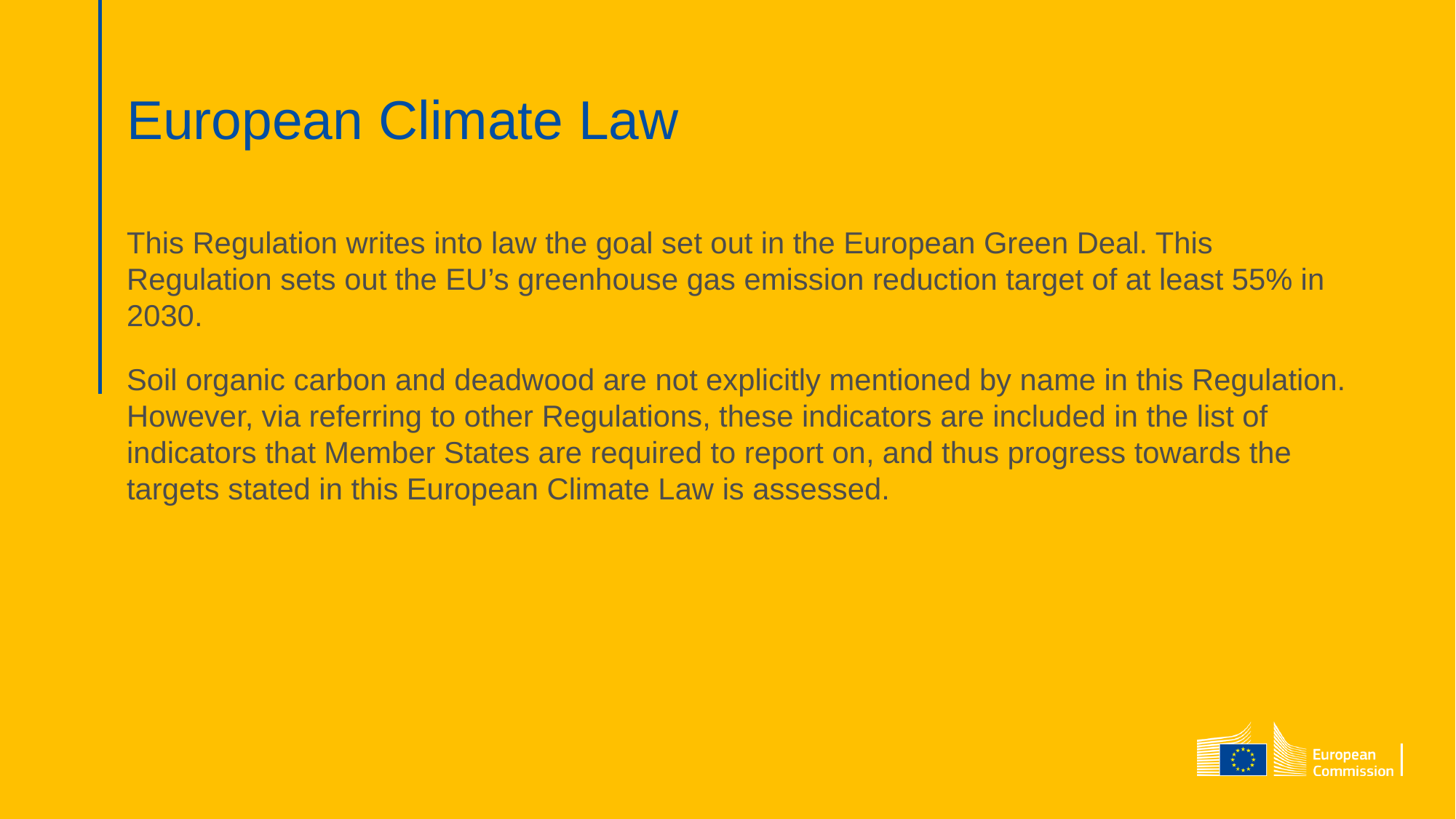

European Climate Law
This Regulation writes into law the goal set out in the European Green Deal. This Regulation sets out the EU’s greenhouse gas emission reduction target of at least 55% in 2030.
Soil organic carbon and deadwood are not explicitly mentioned by name in this Regulation. However, via referring to other Regulations, these indicators are included in the list of indicators that Member States are required to report on, and thus progress towards the targets stated in this European Climate Law is assessed.